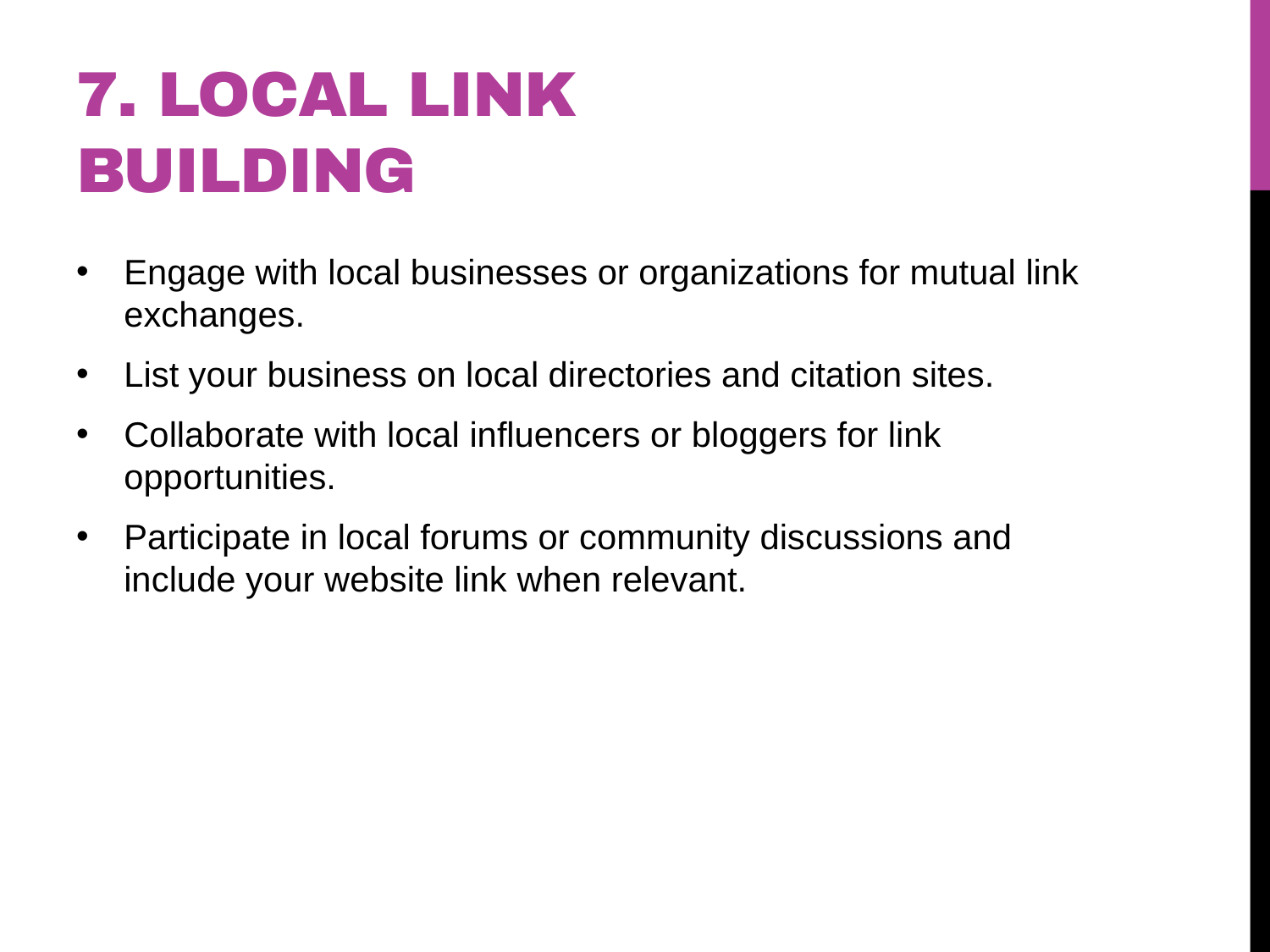

# 7. Local Link Building
Engage with local businesses or organizations for mutual link exchanges.
List your business on local directories and citation sites.
Collaborate with local influencers or bloggers for link opportunities.
Participate in local forums or community discussions and include your website link when relevant.